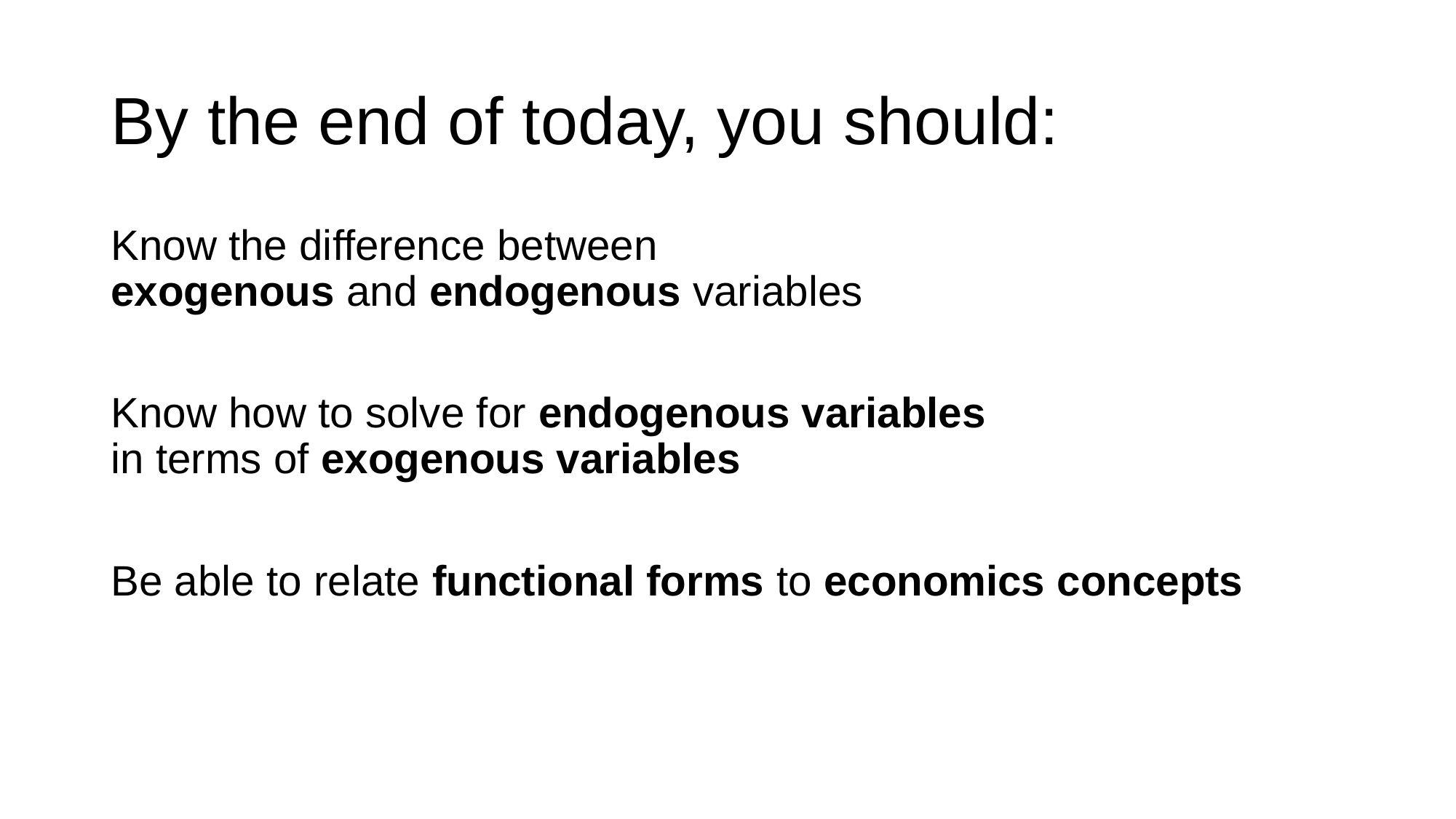

# By the end of today, you should:
Know the difference between
exogenous and endogenous variables

Know how to solve for endogenous variables
in terms of exogenous variables

Be able to relate functional forms to economics concepts